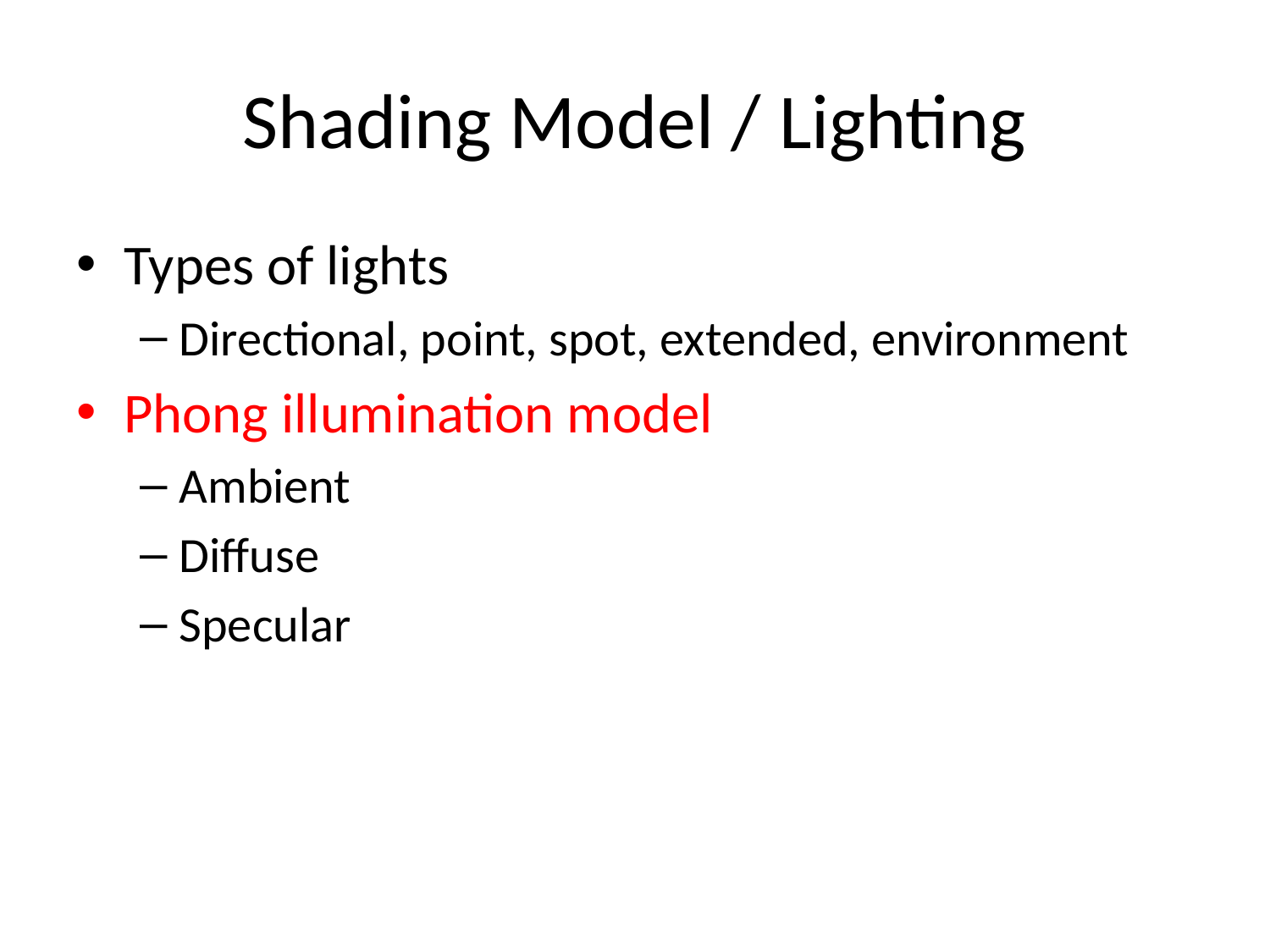

# Shading Model / Lighting
Types of lights
Directional, point, spot, extended, environment
Phong illumination model
Ambient
Diffuse
Specular